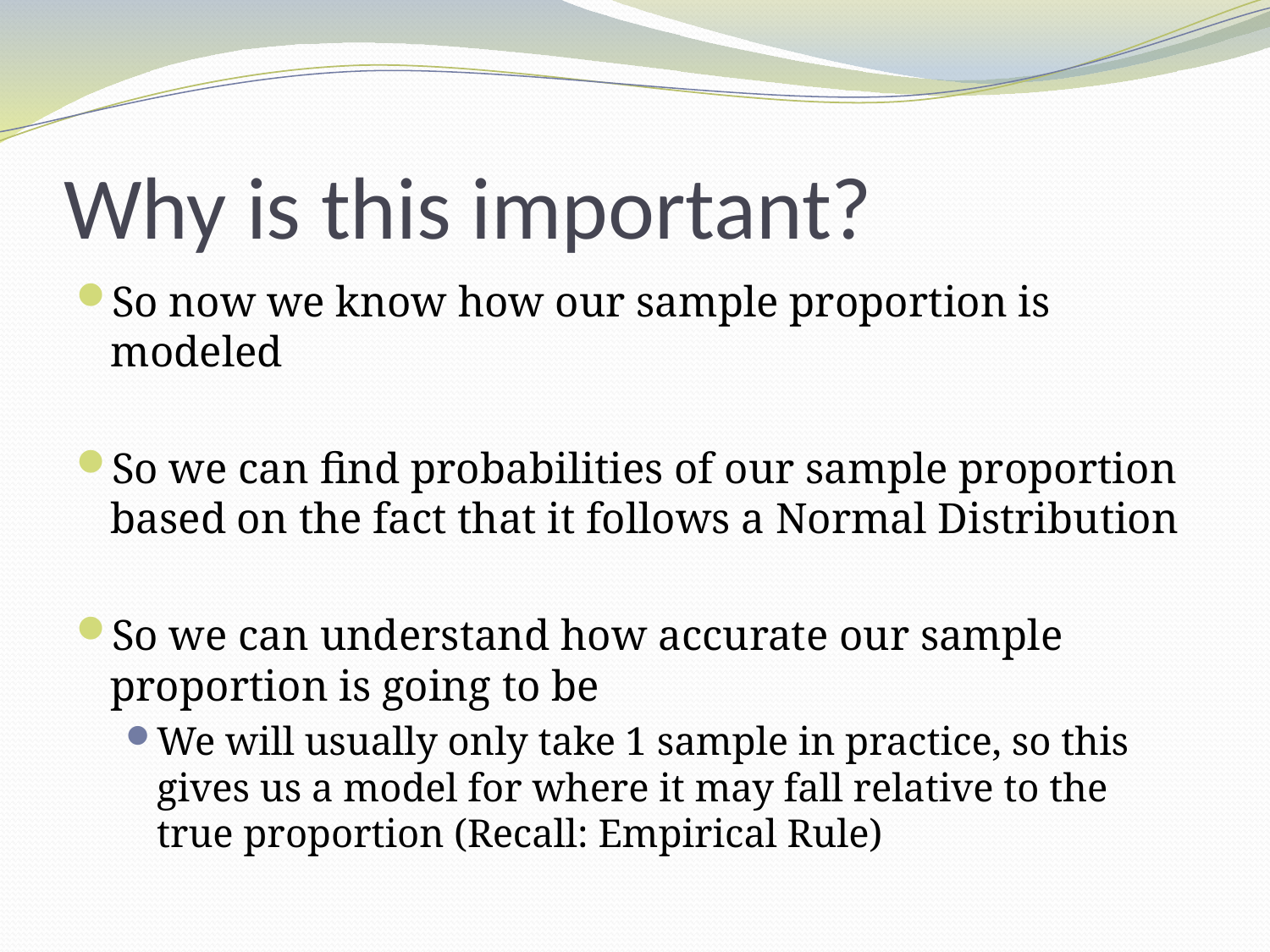

# Why is this important?
So now we know how our sample proportion is modeled

So we can find probabilities of our sample proportion based on the fact that it follows a Normal Distribution

So we can understand how accurate our sample proportion is going to be
We will usually only take 1 sample in practice, so this gives us a model for where it may fall relative to the true proportion (Recall: Empirical Rule)